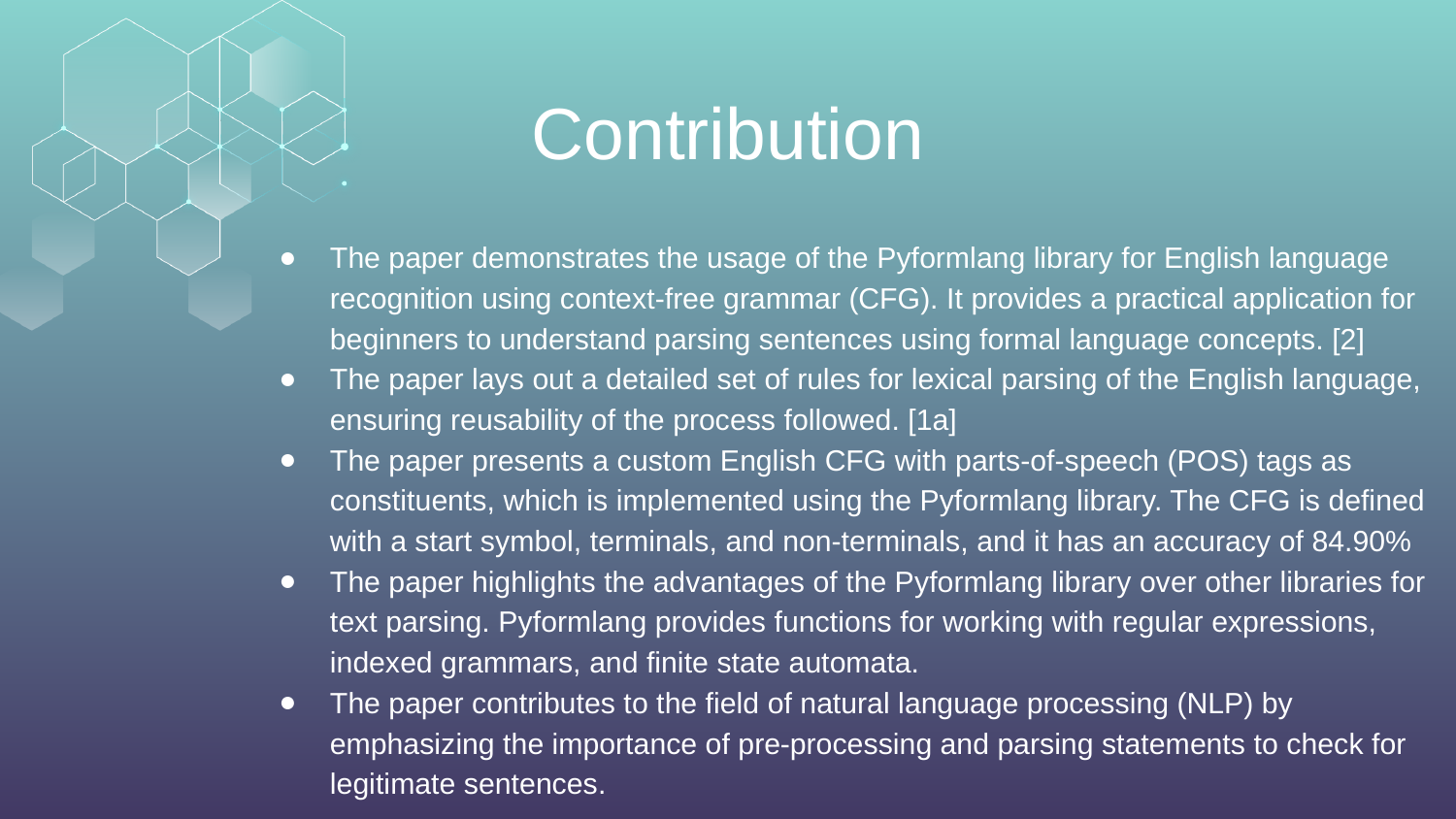

# Contribution
The paper demonstrates the usage of the Pyformlang library for English language recognition using context-free grammar (CFG). It provides a practical application for beginners to understand parsing sentences using formal language concepts. [2]
The paper lays out a detailed set of rules for lexical parsing of the English language, ensuring reusability of the process followed. [1a]
The paper presents a custom English CFG with parts-of-speech (POS) tags as constituents, which is implemented using the Pyformlang library. The CFG is defined with a start symbol, terminals, and non-terminals, and it has an accuracy of 84.90%
The paper highlights the advantages of the Pyformlang library over other libraries for text parsing. Pyformlang provides functions for working with regular expressions, indexed grammars, and finite state automata.
The paper contributes to the field of natural language processing (NLP) by emphasizing the importance of pre-processing and parsing statements to check for legitimate sentences.